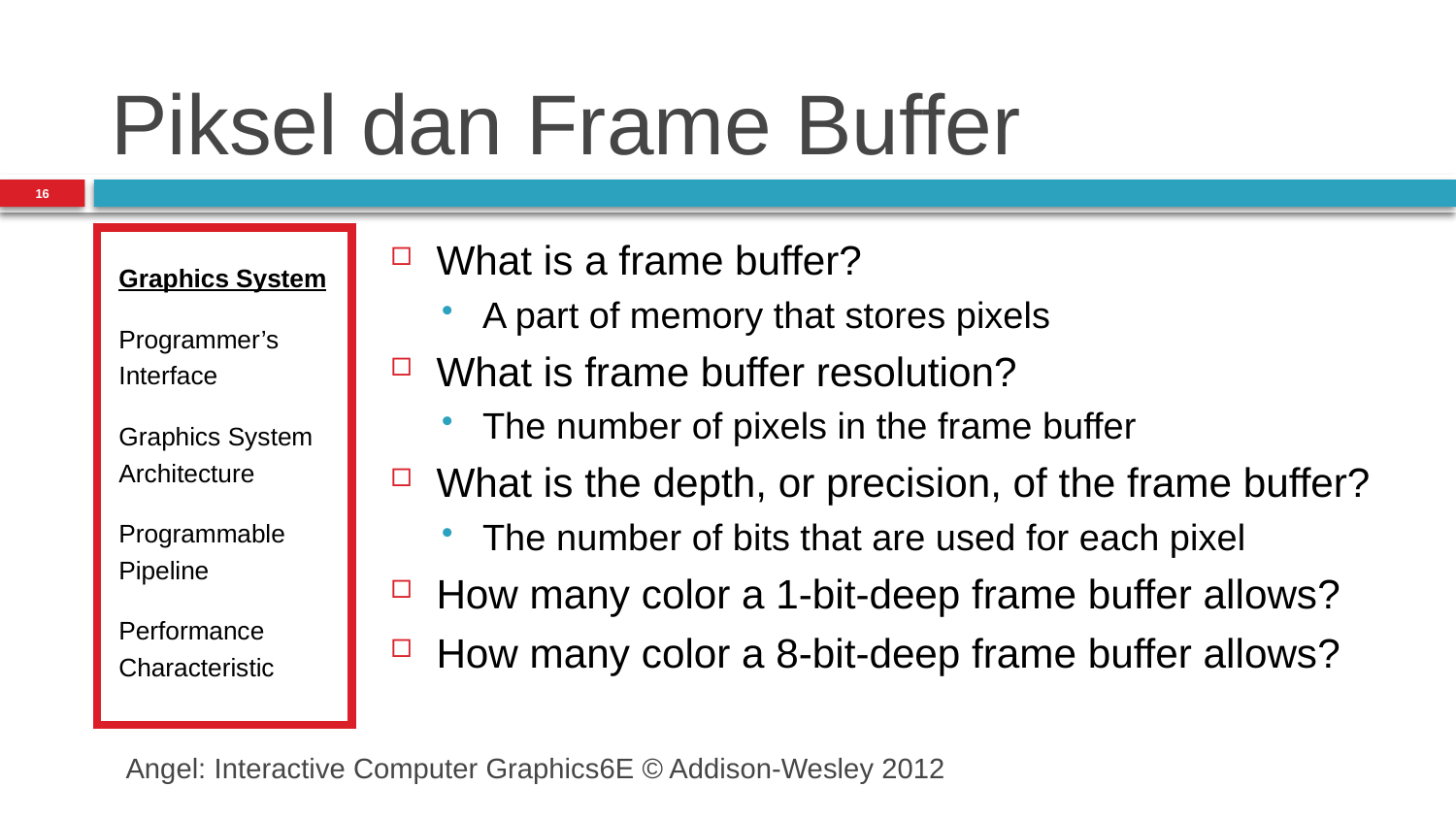

# Piksel dan Frame Buffer
16
Graphics System
Programmer’s Interface
Graphics System Architecture
Programmable Pipeline
Performance Characteristic

What is a frame buffer?
A part of memory that stores pixels
What is frame buffer resolution?
The number of pixels in the frame buffer
What is the depth, or precision, of the frame buffer?
The number of bits that are used for each pixel
How many color a 1-bit-deep frame buffer allows?
How many color a 8-bit-deep frame buffer allows?

Angel: Interactive Computer Graphics6E © Addison-Wesley 2012